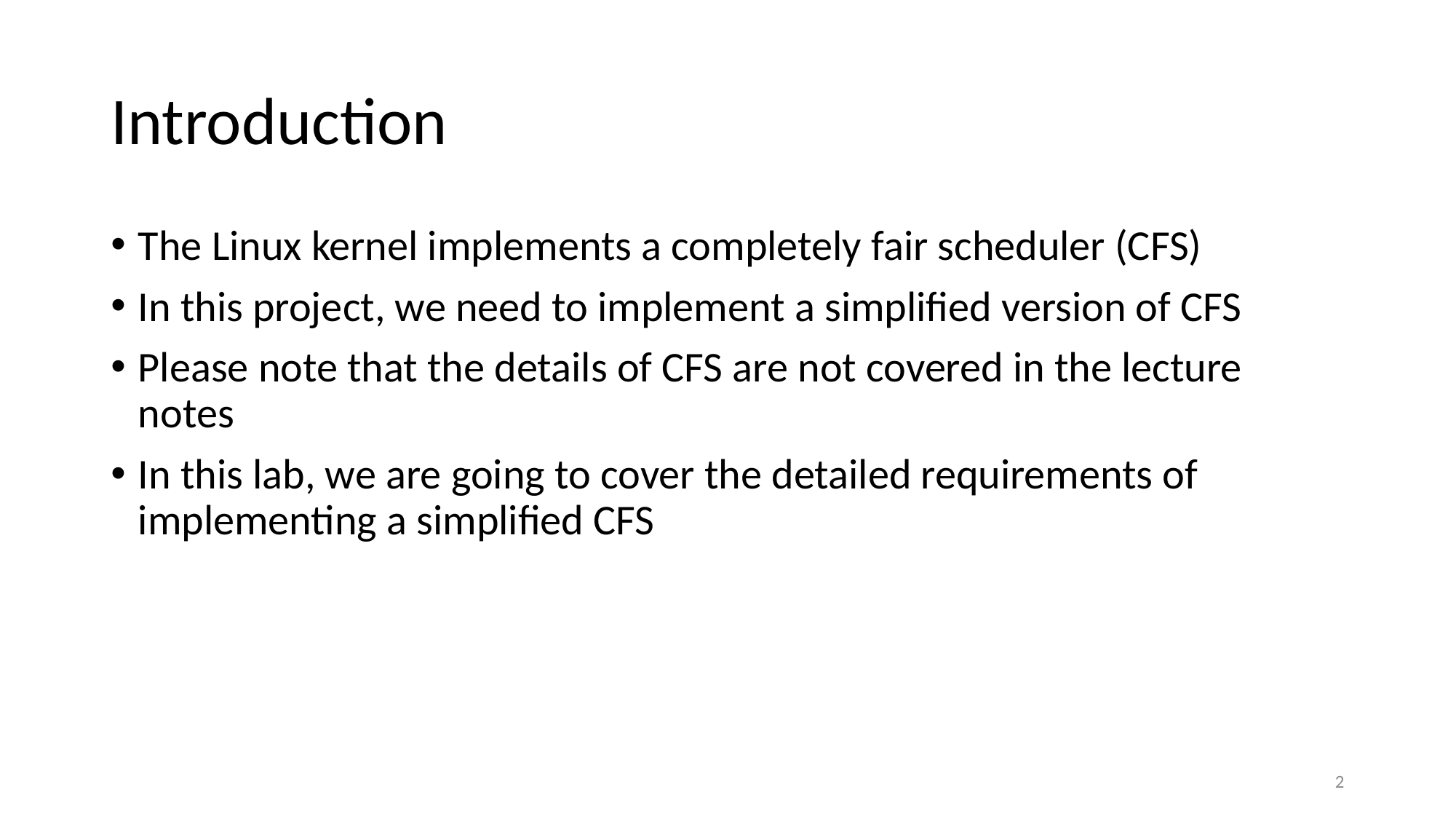

# Introduction
The Linux kernel implements a completely fair scheduler (CFS)
In this project, we need to implement a simplified version of CFS
Please note that the details of CFS are not covered in the lecture notes
In this lab, we are going to cover the detailed requirements of implementing a simplified CFS
2